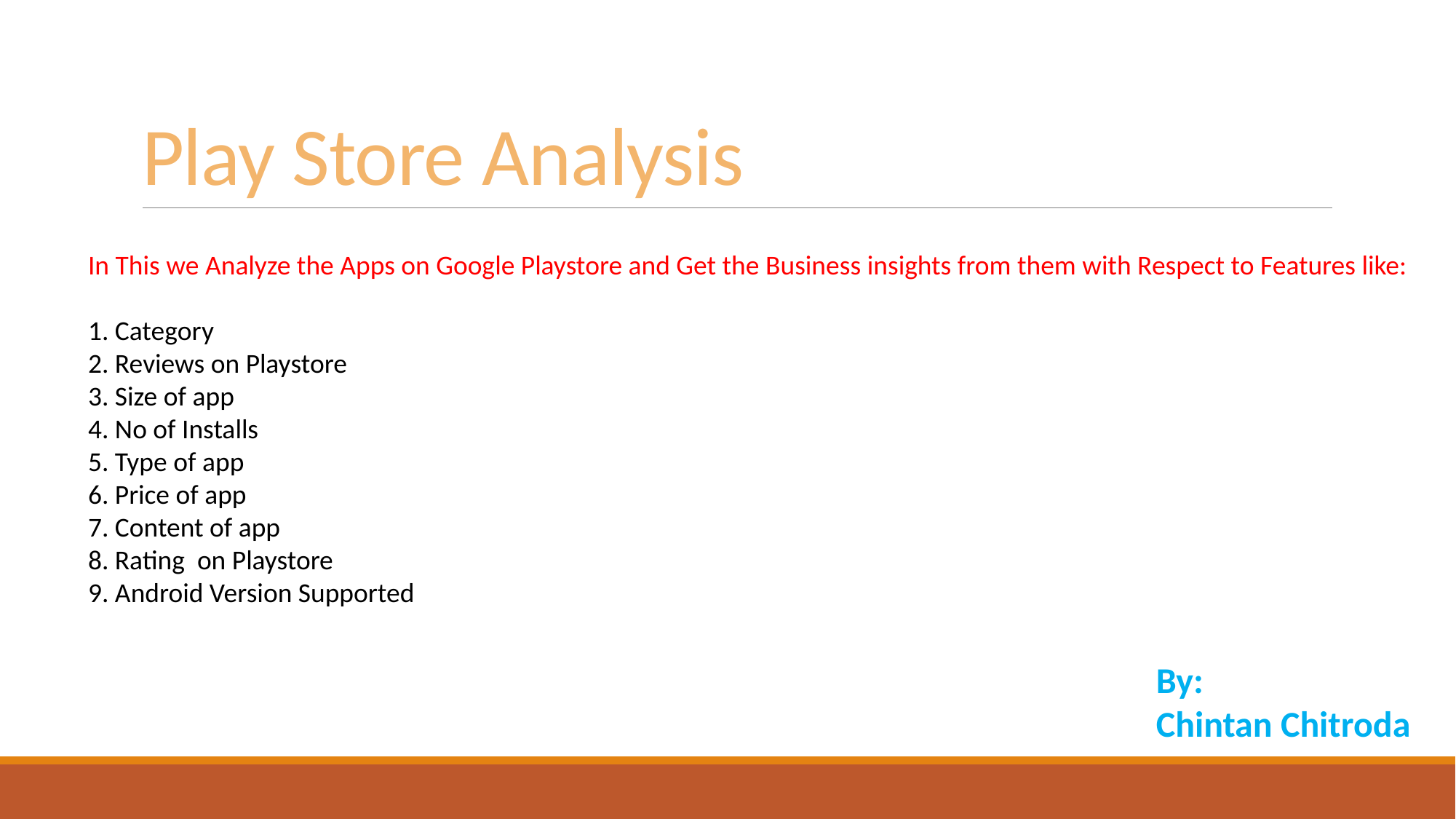

# Play Store Analysis
In This we Analyze the Apps on Google Playstore and Get the Business insights from them with Respect to Features like:

1. Category
2. Reviews on Playstore
3. Size of app
4. No of Installs
5. Type of app
6. Price of app
7. Content of app
8. Rating	on Playstore
9. Android Version Supported
By:
Chintan Chitroda